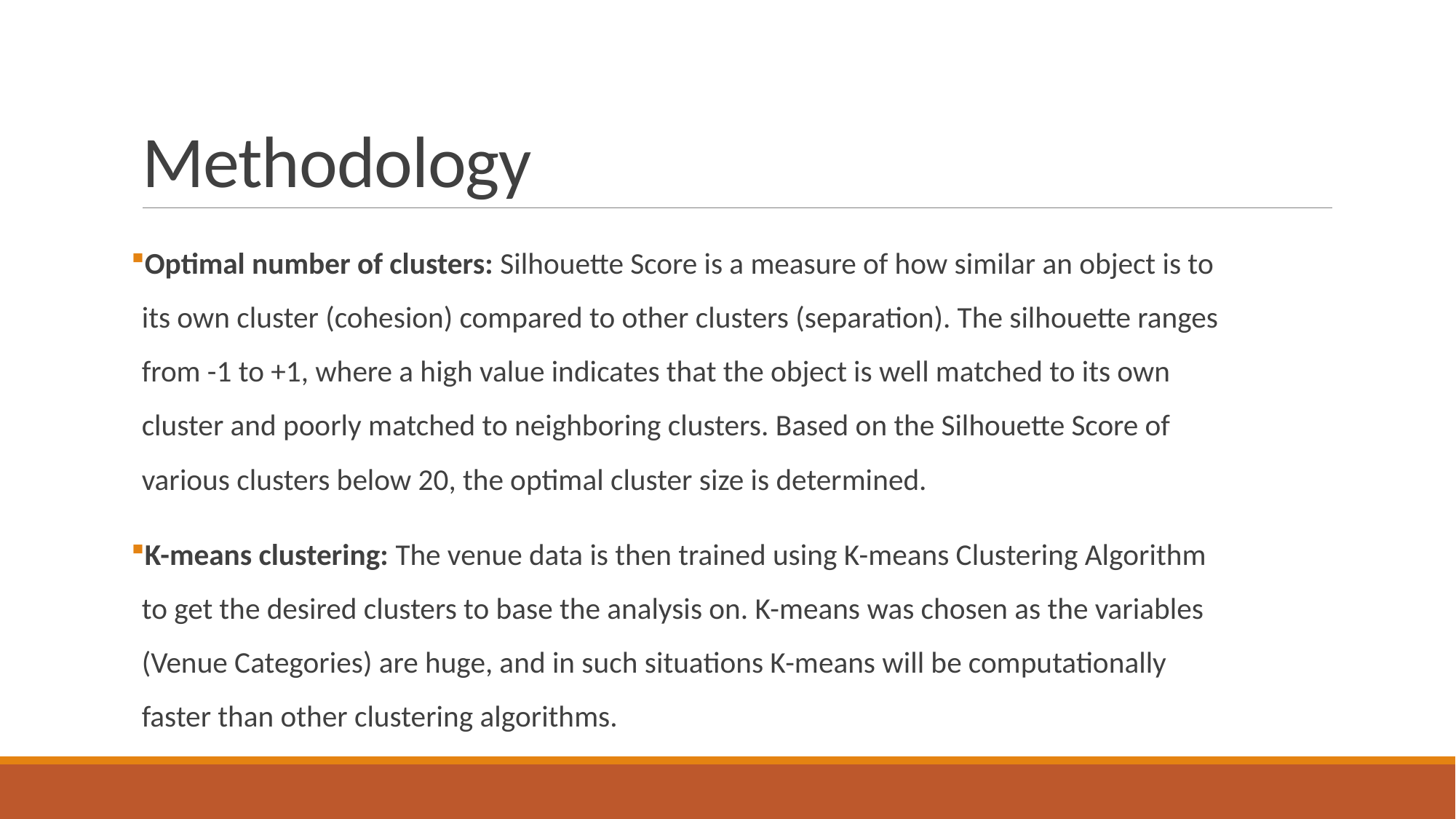

# Methodology
Optimal number of clusters: Silhouette Score is a measure of how similar an object is to its own cluster (cohesion) compared to other clusters (separation). The silhouette ranges from -1 to +1, where a high value indicates that the object is well matched to its own cluster and poorly matched to neighboring clusters. Based on the Silhouette Score of various clusters below 20, the optimal cluster size is determined.
K-means clustering: The venue data is then trained using K-means Clustering Algorithm to get the desired clusters to base the analysis on. K-means was chosen as the variables (Venue Categories) are huge, and in such situations K-means will be computationally faster than other clustering algorithms.